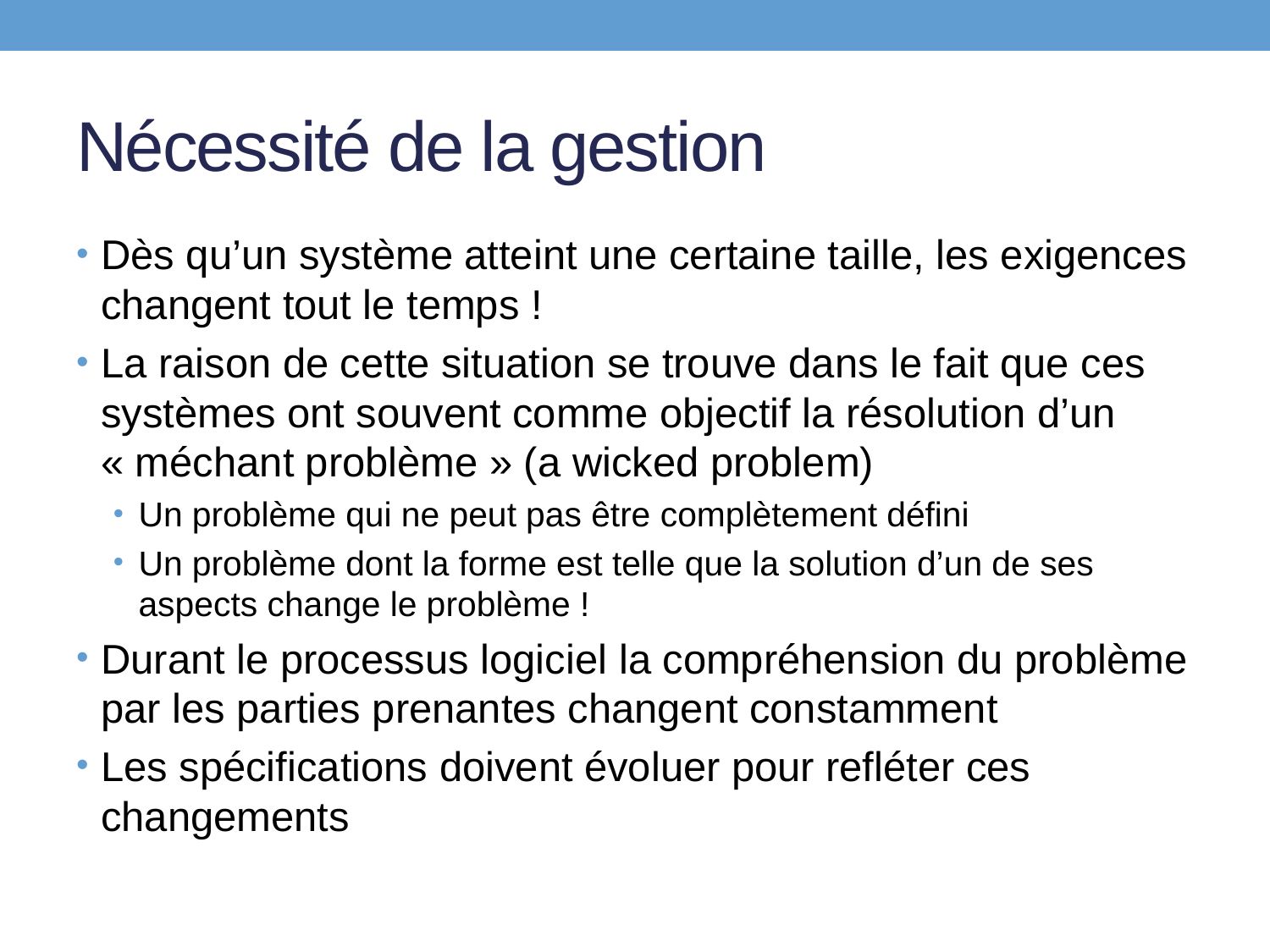

# Nécessité de la gestion
Dès qu’un système atteint une certaine taille, les exigences changent tout le temps !
La raison de cette situation se trouve dans le fait que ces systèmes ont souvent comme objectif la résolution d’un « méchant problème » (a wicked problem)
Un problème qui ne peut pas être complètement défini
Un problème dont la forme est telle que la solution d’un de ses aspects change le problème !
Durant le processus logiciel la compréhension du problème par les parties prenantes changent constamment
Les spécifications doivent évoluer pour refléter ces changements